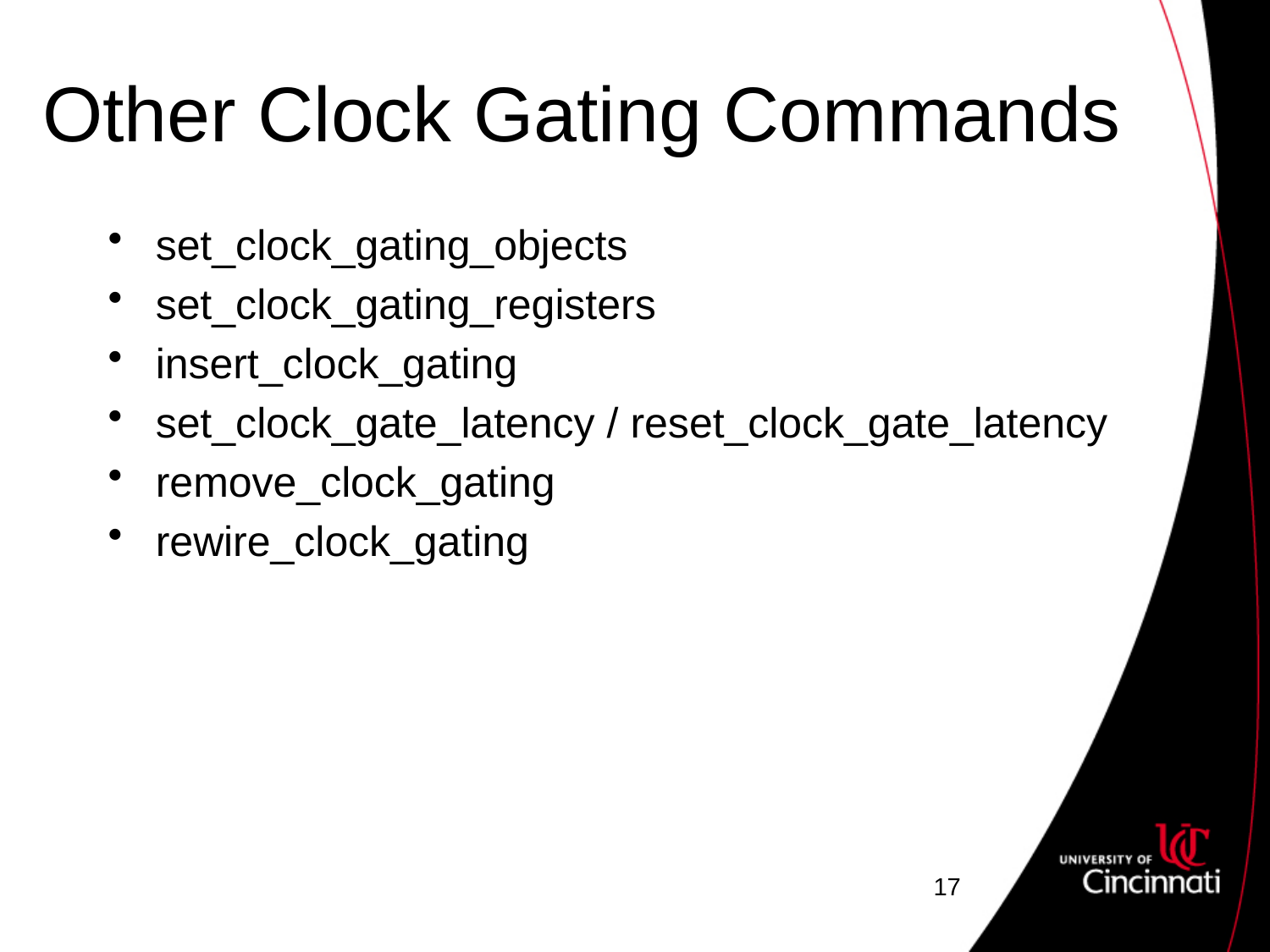

# Other Clock Gating Commands
set_clock_gating_objects
set_clock_gating_registers
insert_clock_gating
set_clock_gate_latency / reset_clock_gate_latency
remove_clock_gating
rewire_clock_gating
17